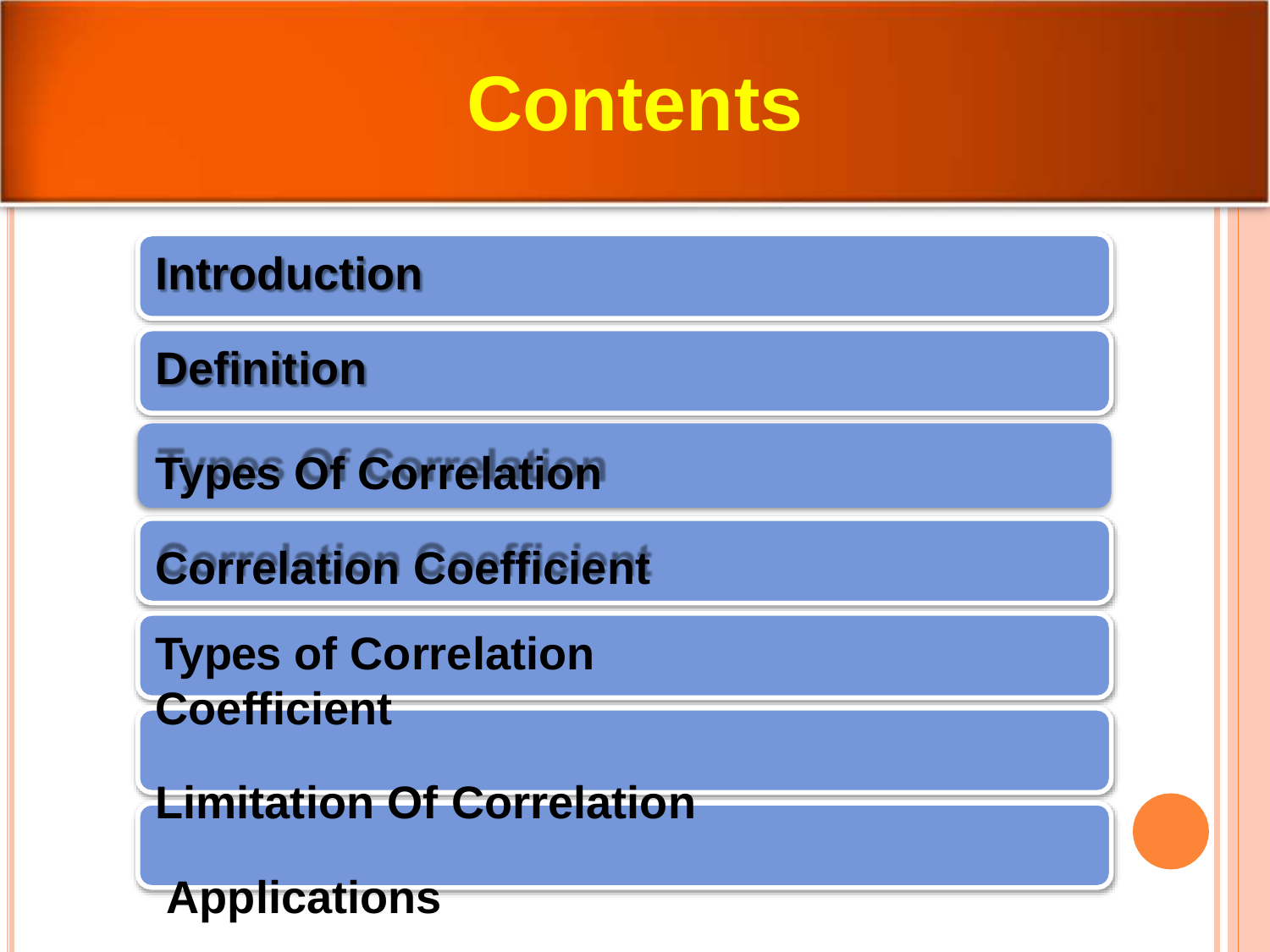

# Contents

Introduction
Definition
Types Of Correlation  Correlation Coefficient
Types of Correlation Coefficient
Limitation Of Correlation  Applications